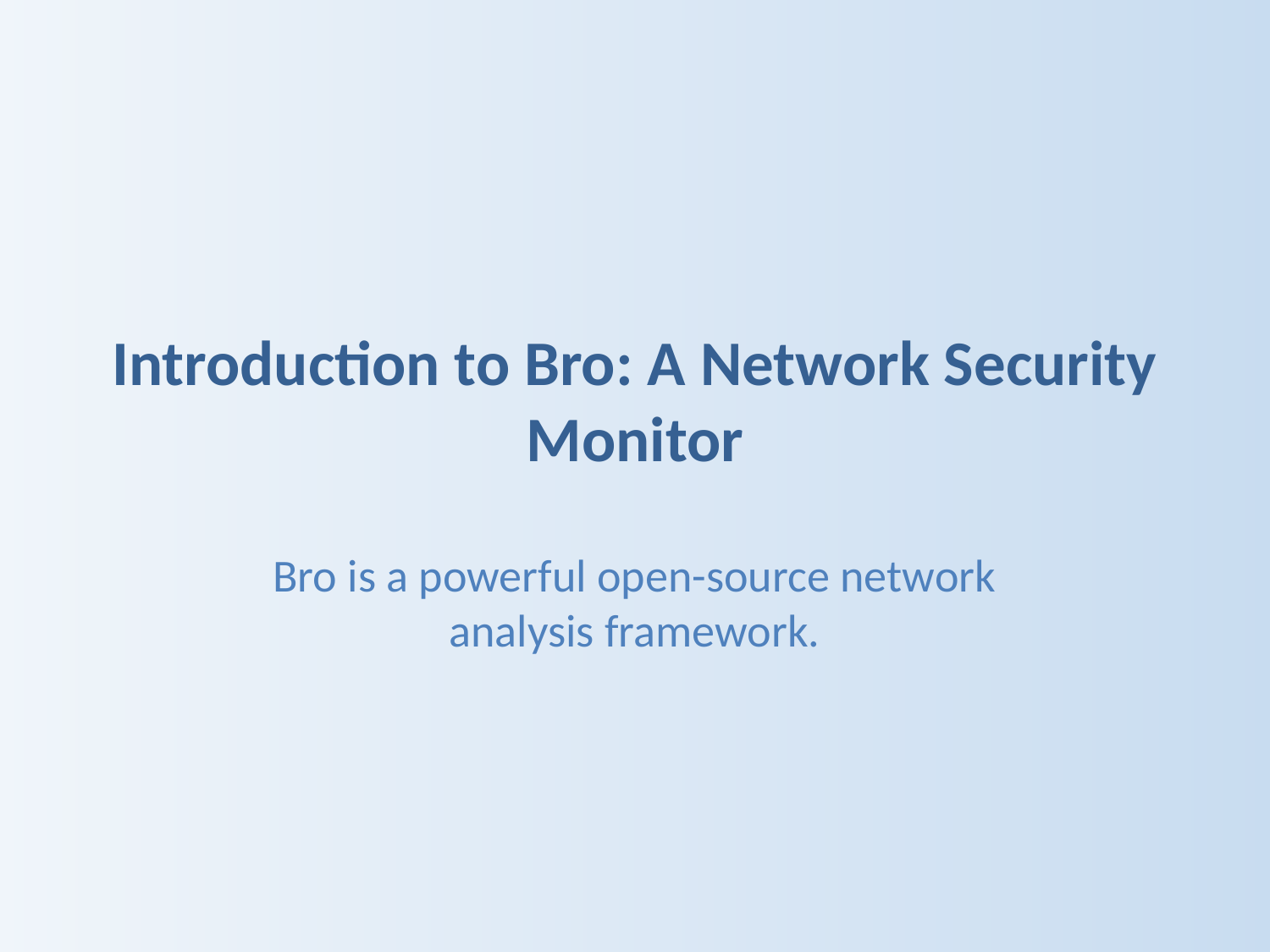

# Introduction to Bro: A Network Security Monitor
Bro is a powerful open-source network analysis framework.